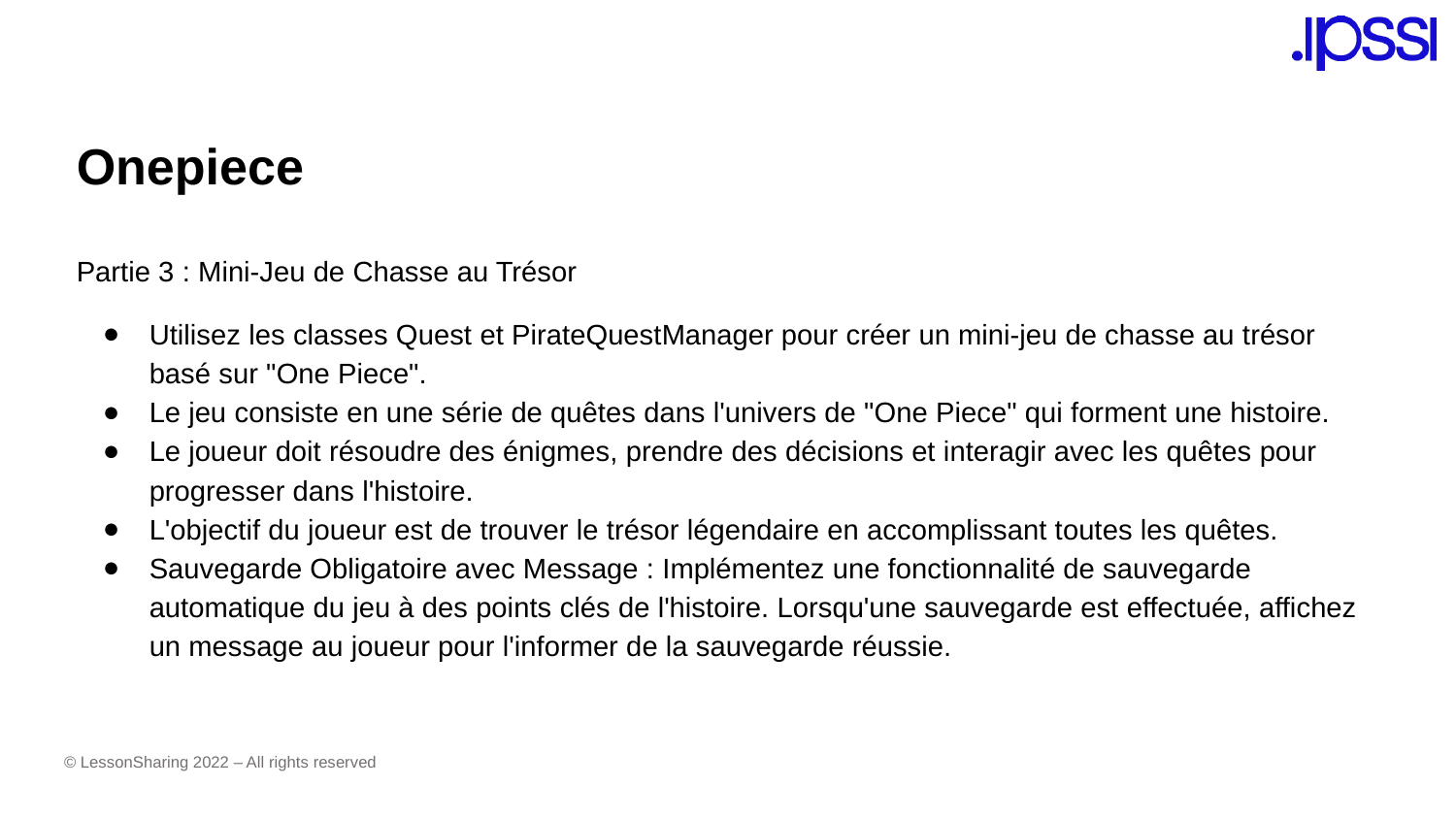

Onepiece
Partie 3 : Mini-Jeu de Chasse au Trésor
Utilisez les classes Quest et PirateQuestManager pour créer un mini-jeu de chasse au trésor basé sur "One Piece".
Le jeu consiste en une série de quêtes dans l'univers de "One Piece" qui forment une histoire.
Le joueur doit résoudre des énigmes, prendre des décisions et interagir avec les quêtes pour progresser dans l'histoire.
L'objectif du joueur est de trouver le trésor légendaire en accomplissant toutes les quêtes.
Sauvegarde Obligatoire avec Message : Implémentez une fonctionnalité de sauvegarde automatique du jeu à des points clés de l'histoire. Lorsqu'une sauvegarde est effectuée, affichez un message au joueur pour l'informer de la sauvegarde réussie.